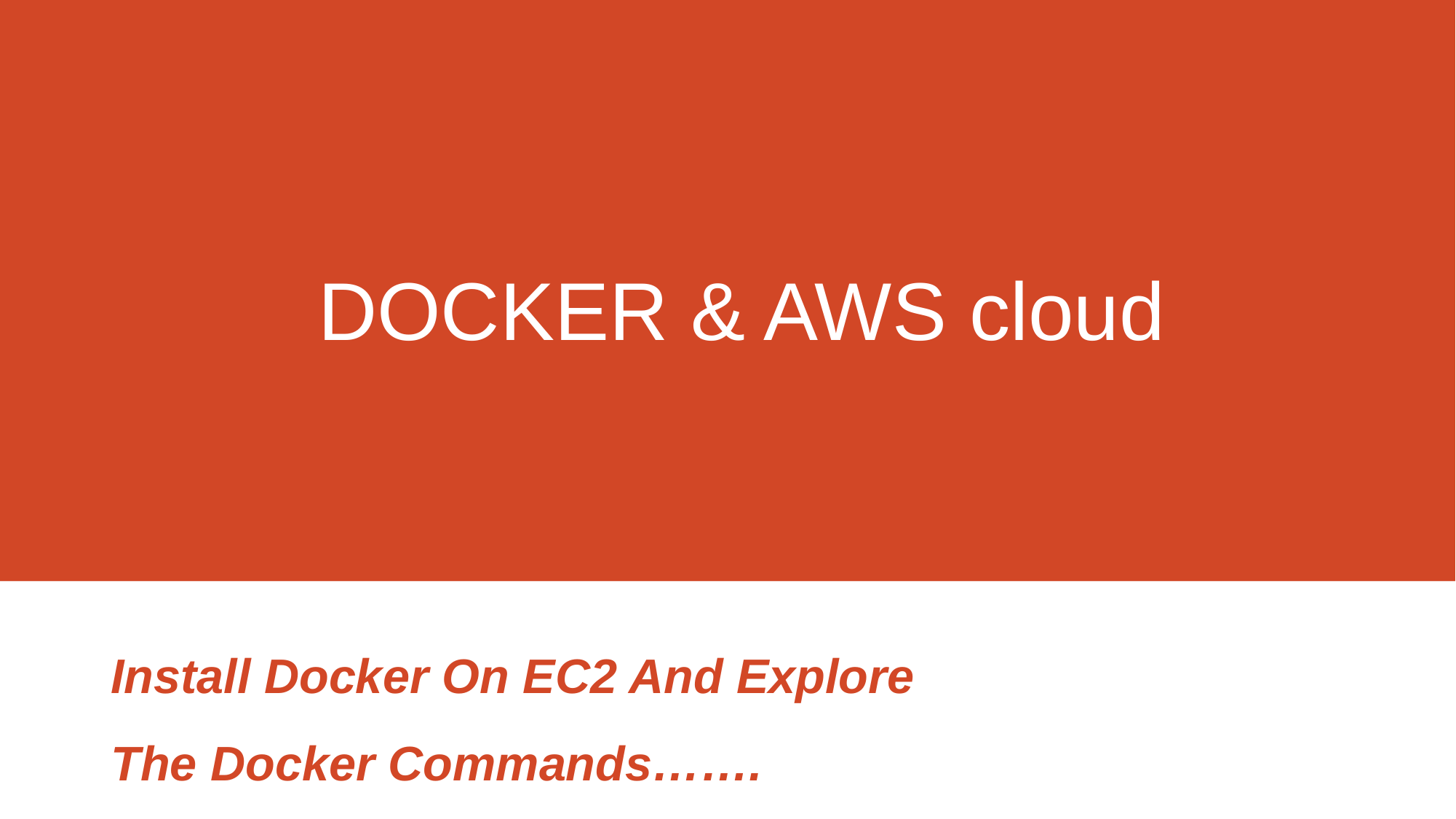

# DOCKER & AWS cloud
Install Docker On EC2 And Explore The Docker Commands…….